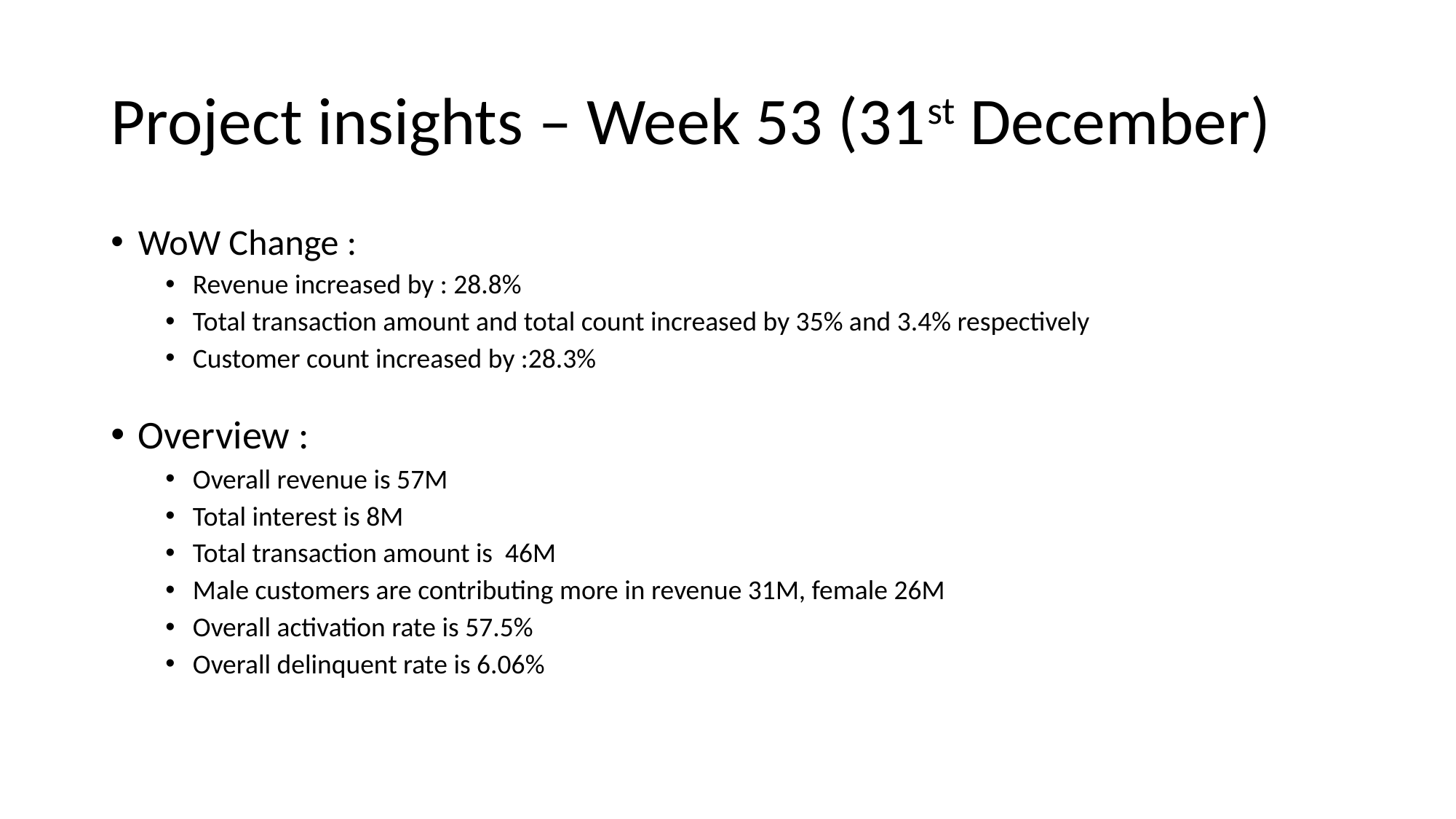

# Project insights – Week 53 (31st December)
WoW Change :
Revenue increased by : 28.8%
Total transaction amount and total count increased by 35% and 3.4% respectively
Customer count increased by :28.3%

Overview :
Overall revenue is 57M
Total interest is 8M
Total transaction amount is  46M
Male customers are contributing more in revenue 31M, female 26M
Overall activation rate is 57.5%
Overall delinquent rate is 6.06%